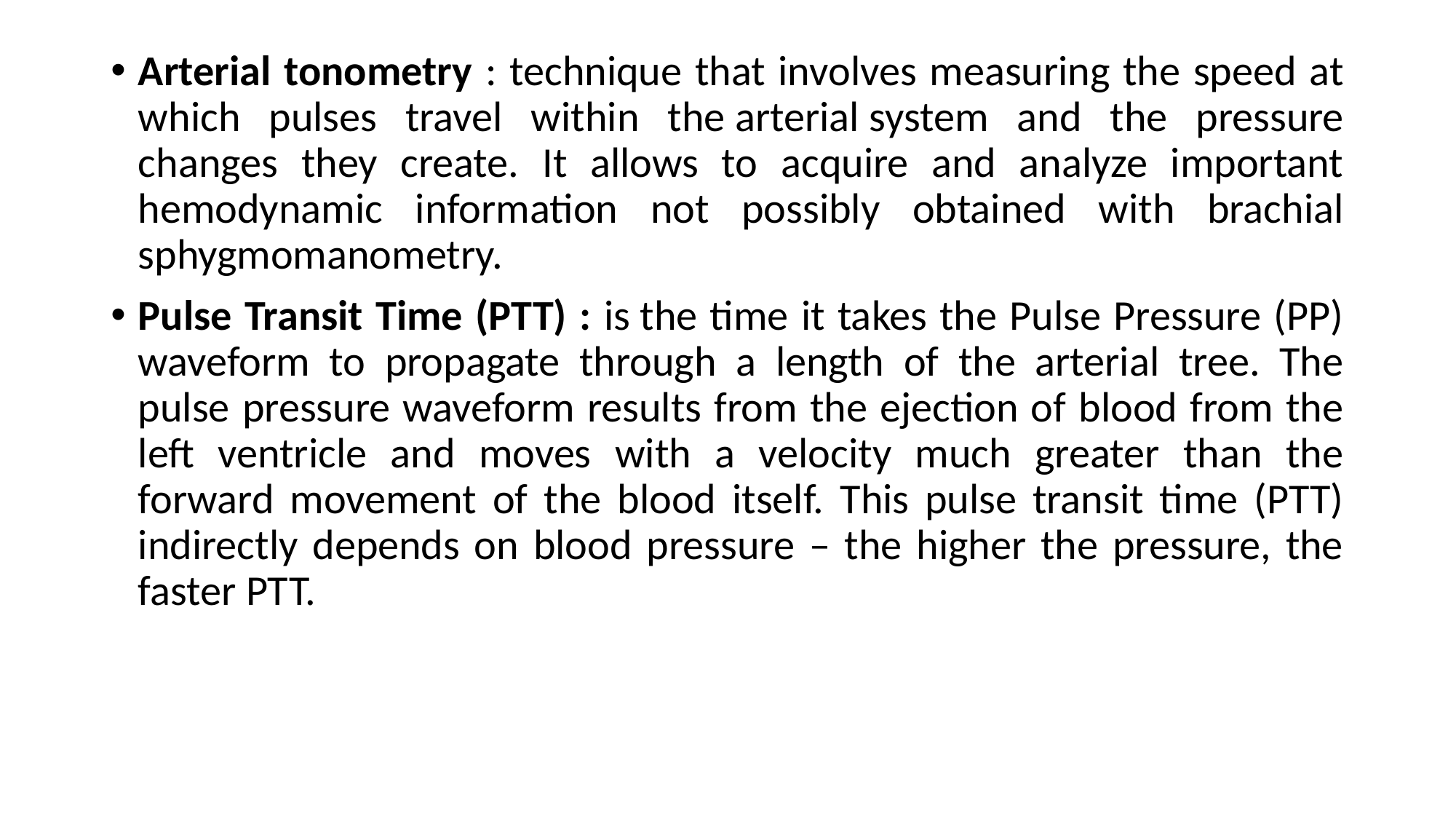

Arterial tonometry : technique that involves measuring the speed at which pulses travel within the arterial system and the pressure changes they create. It allows to acquire and analyze important hemodynamic information not possibly obtained with brachial sphygmomanometry.
Pulse Transit Time (PTT) : is the time it takes the Pulse Pressure (PP) waveform to propagate through a length of the arterial tree. The pulse pressure waveform results from the ejection of blood from the left ventricle and moves with a velocity much greater than the forward movement of the blood itself. This pulse transit time (PTT) indirectly depends on blood pressure – the higher the pressure, the faster PTT.

#